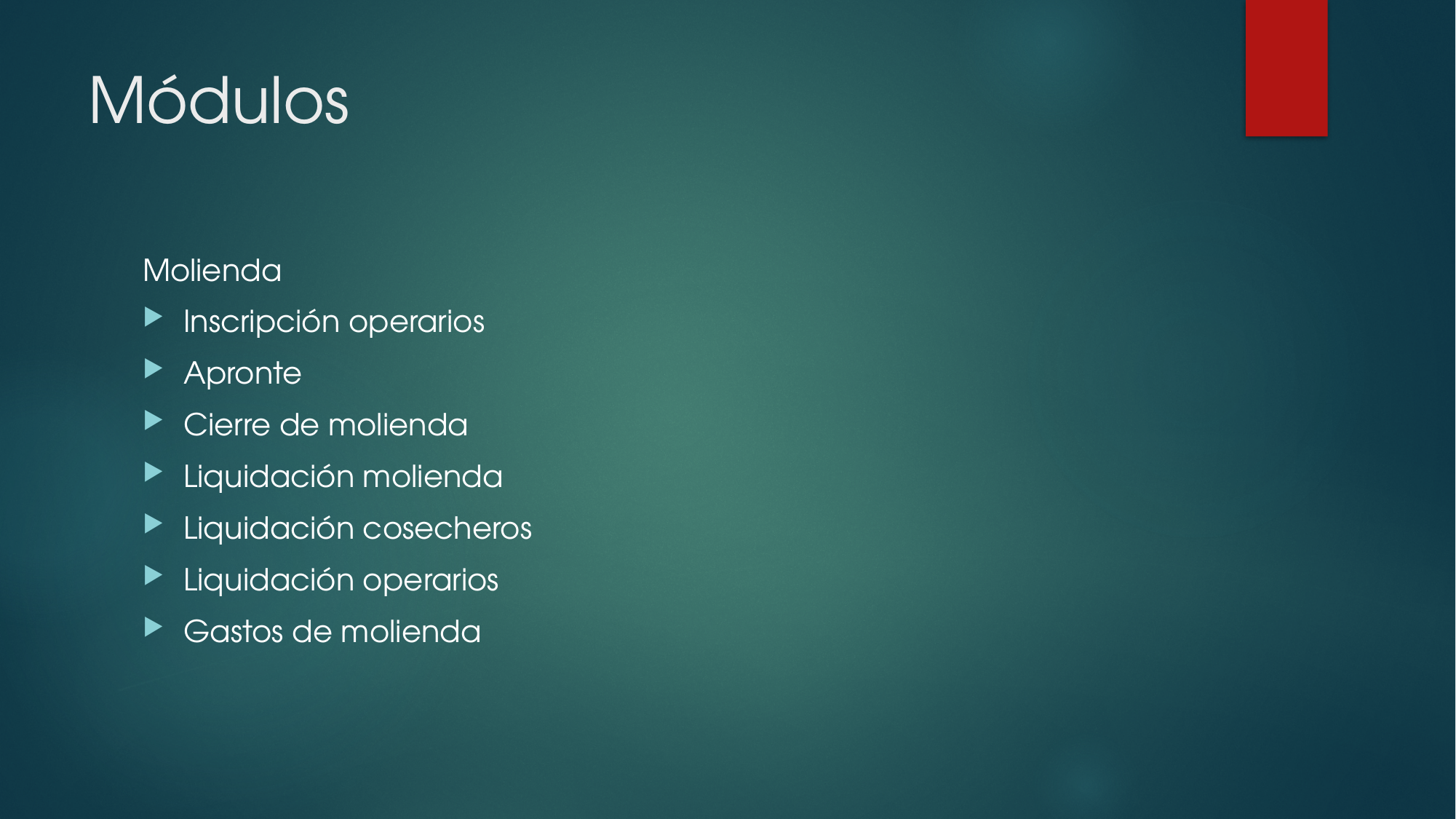

# Módulos
Molienda
Inscripción operarios
Apronte
Cierre de molienda
Liquidación molienda
Liquidación cosecheros
Liquidación operarios
Gastos de molienda